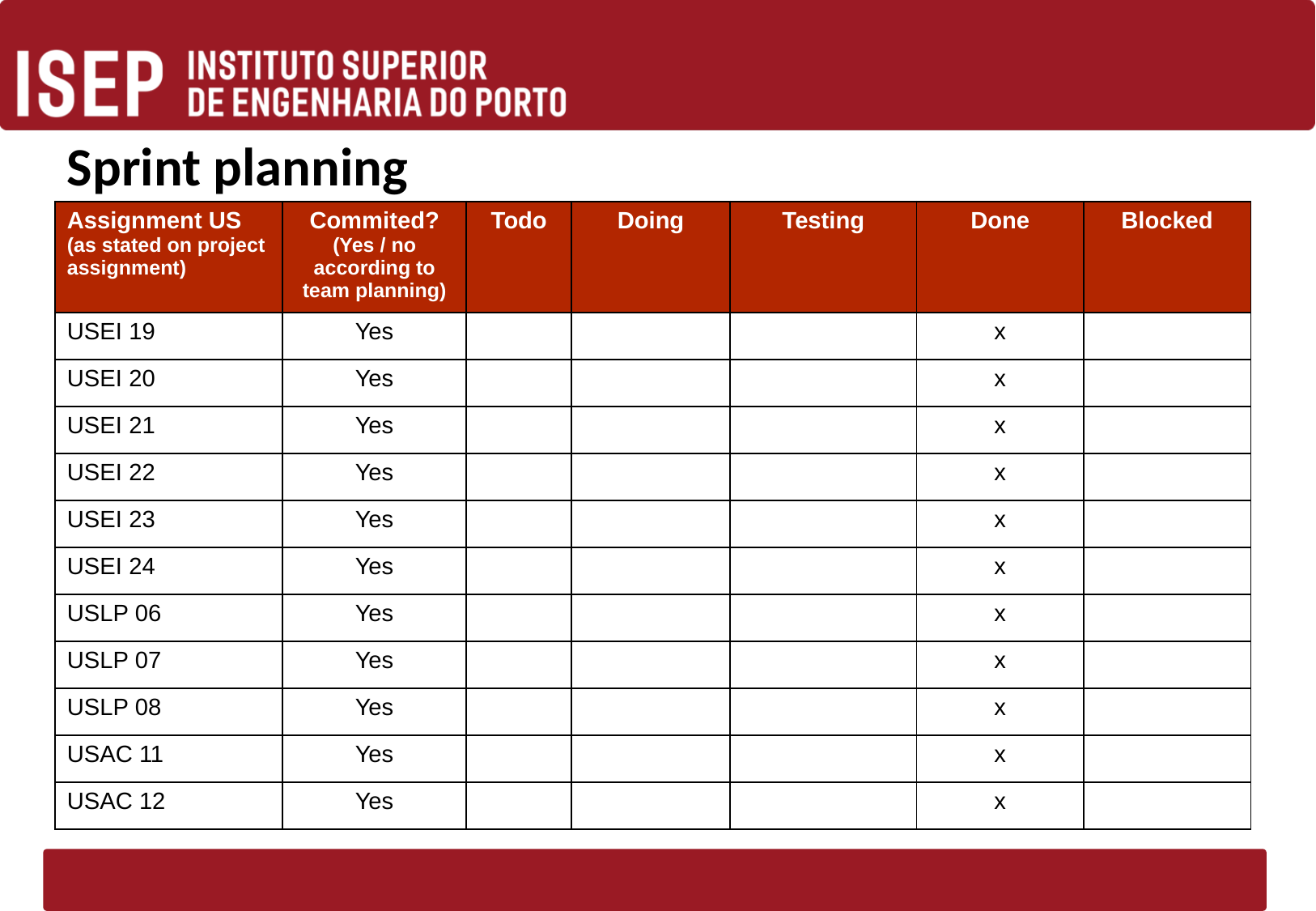

# Sprint planning
| Assignment US (as stated on project assignment) | Commited? (Yes / no according to team planning) | Todo | Doing | Testing | Done | Blocked |
| --- | --- | --- | --- | --- | --- | --- |
| USEI 19 | Yes |  |  |  | x |  |
| USEI 20 | Yes |  |  |  | x​ |  |
| USEI 21 | Yes |  |  |  | x​ |  |
| USEI 22 | Yes |  |  |  | x |  |
| USEI 23 | Yes |  |  |  | x​ |  |
| USEI 24 | Yes |  |  |  | x​ |  |
| USLP 06 | Yes |  |  |  | x​ |  |
| USLP 07 | Yes |  |  |  | x​ |  |
| USLP 08 | Yes |  |  |  | x |  |
| USAC 11 | Yes |  |  |  | x |  |
| USAC 12 | Yes |  |  |  | x |  |